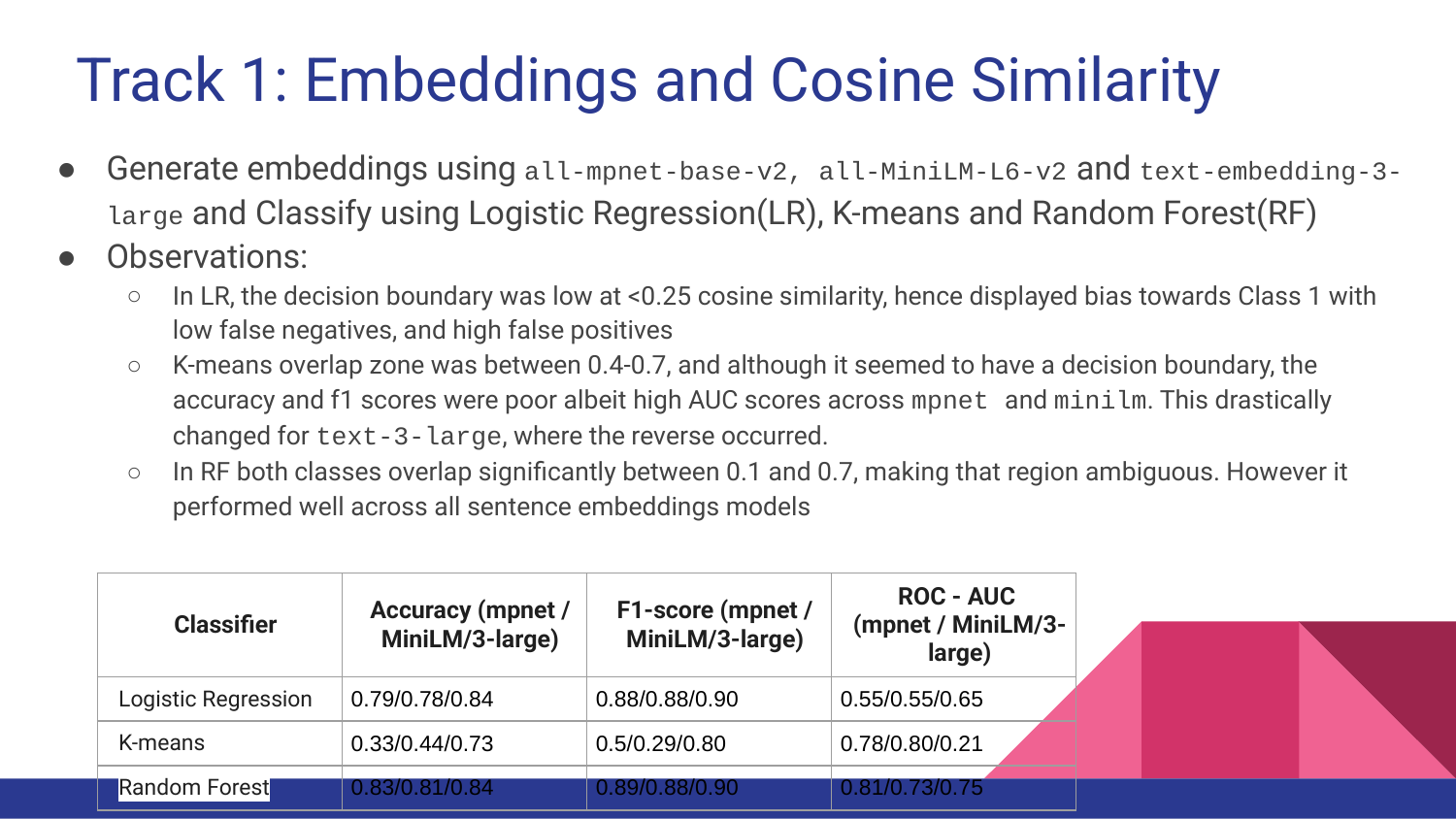

# Track 1: Embeddings and Cosine Similarity
Generate embeddings using all-mpnet-base-v2, all-MiniLM-L6-v2 and text-embedding-3-large and Classify using Logistic Regression(LR), K-means and Random Forest(RF)
Observations:
In LR, the decision boundary was low at <0.25 cosine similarity, hence displayed bias towards Class 1 with low false negatives, and high false positives
K-means overlap zone was between 0.4-0.7, and although it seemed to have a decision boundary, the accuracy and f1 scores were poor albeit high AUC scores across mpnet and minilm. This drastically changed for text-3-large, where the reverse occurred.
In RF both classes overlap significantly between 0.1 and 0.7, making that region ambiguous. However it performed well across all sentence embeddings models
| Classifier | Accuracy (mpnet / MiniLM/3-large) | F1-score (mpnet / MiniLM/3-large) | ROC - AUC (mpnet / MiniLM/3-large) |
| --- | --- | --- | --- |
| Logistic Regression | 0.79/0.78/0.84 | 0.88/0.88/0.90 | 0.55/0.55/0.65 |
| K-means | 0.33/0.44/0.73 | 0.5/0.29/0.80 | 0.78/0.80/0.21 |
| Random Forest | 0.83/0.81/0.84 | 0.89/0.88/0.90 | 0.81/0.73/0.75 |